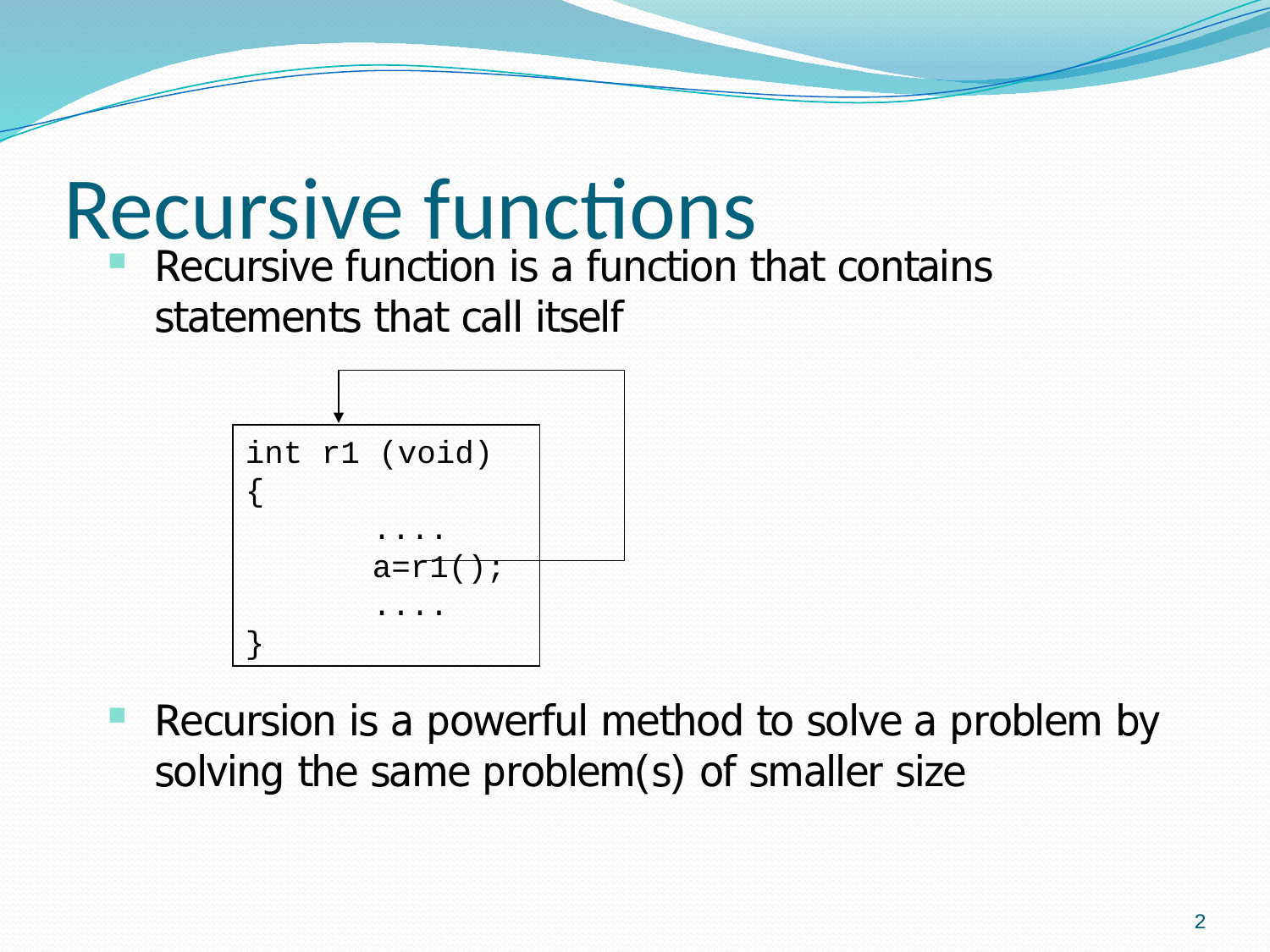

# Recursive functions
Recursive function is a function that contains statements that call itself

int r1 (void)
{
	....
	a=r1();
	....
}
Recursion is a powerful method to solve a problem by solving the same problem(s) of smaller size
2